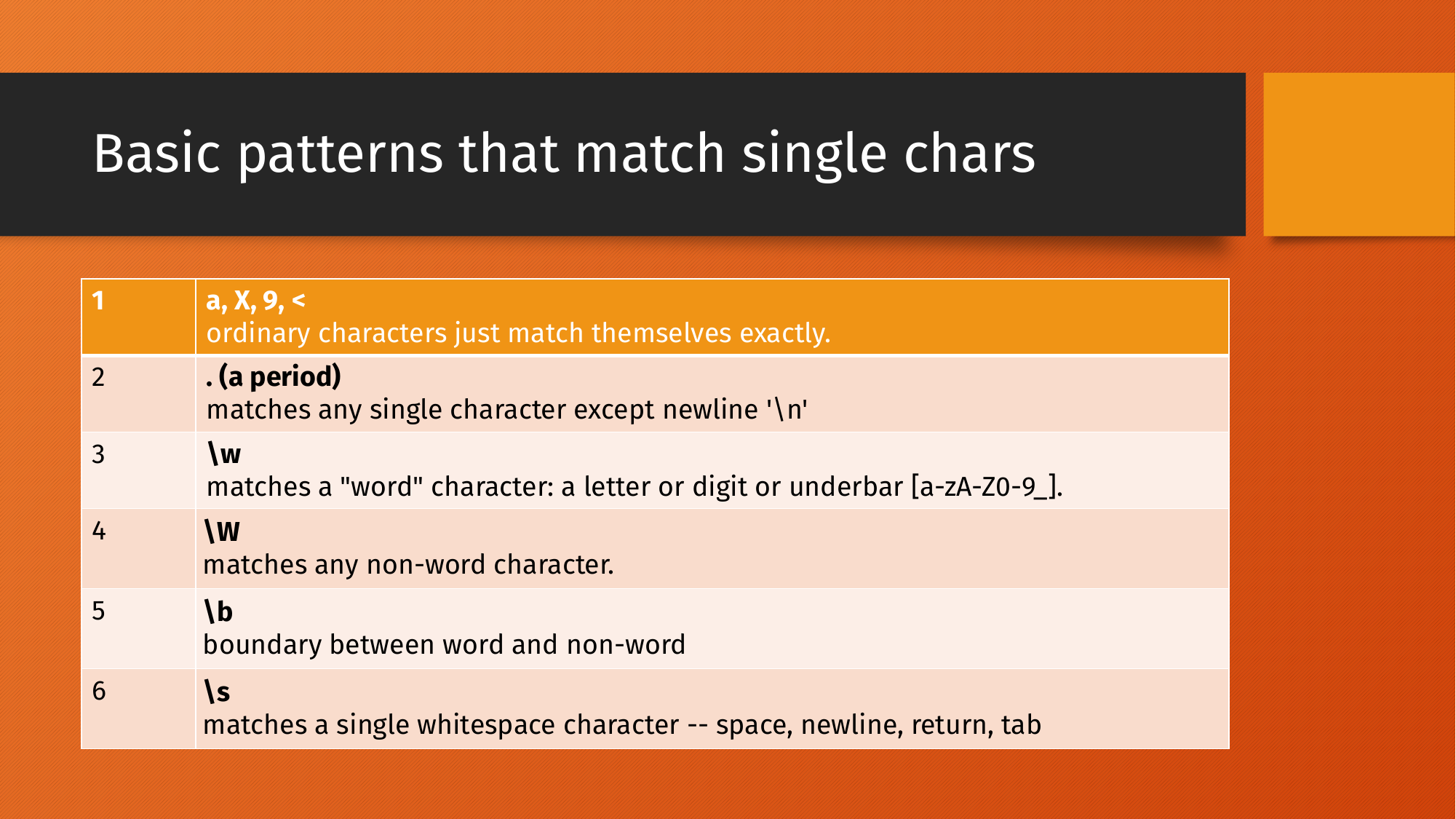

# Basic patterns that match single chars
| 1 | a, X, 9, < ordinary characters just match themselves exactly. |
| --- | --- |
| 2 | . (a period) matches any single character except newline '\n' |
| 3 | \w matches a "word" character: a letter or digit or underbar [a-zA-Z0-9\_]. |
| 4 | \W matches any non-word character. |
| 5 | \b boundary between word and non-word |
| 6 | \s matches a single whitespace character -- space, newline, return, tab |